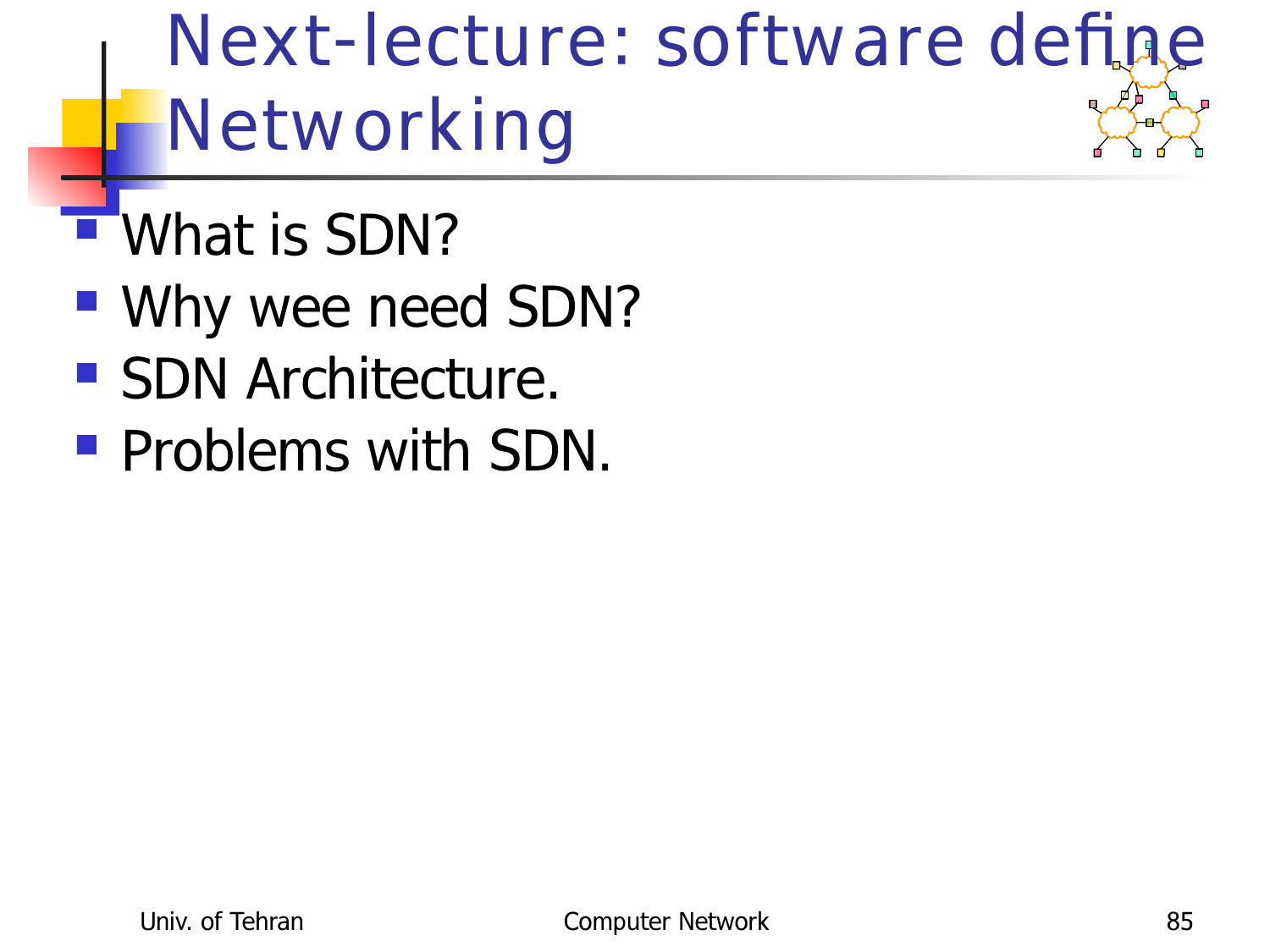

# Next-lecture: software define Networking
What is SDN?
Why wee need SDN?
SDN Architecture.
Problems with SDN.
Univ. of Tehran
Computer Network
85